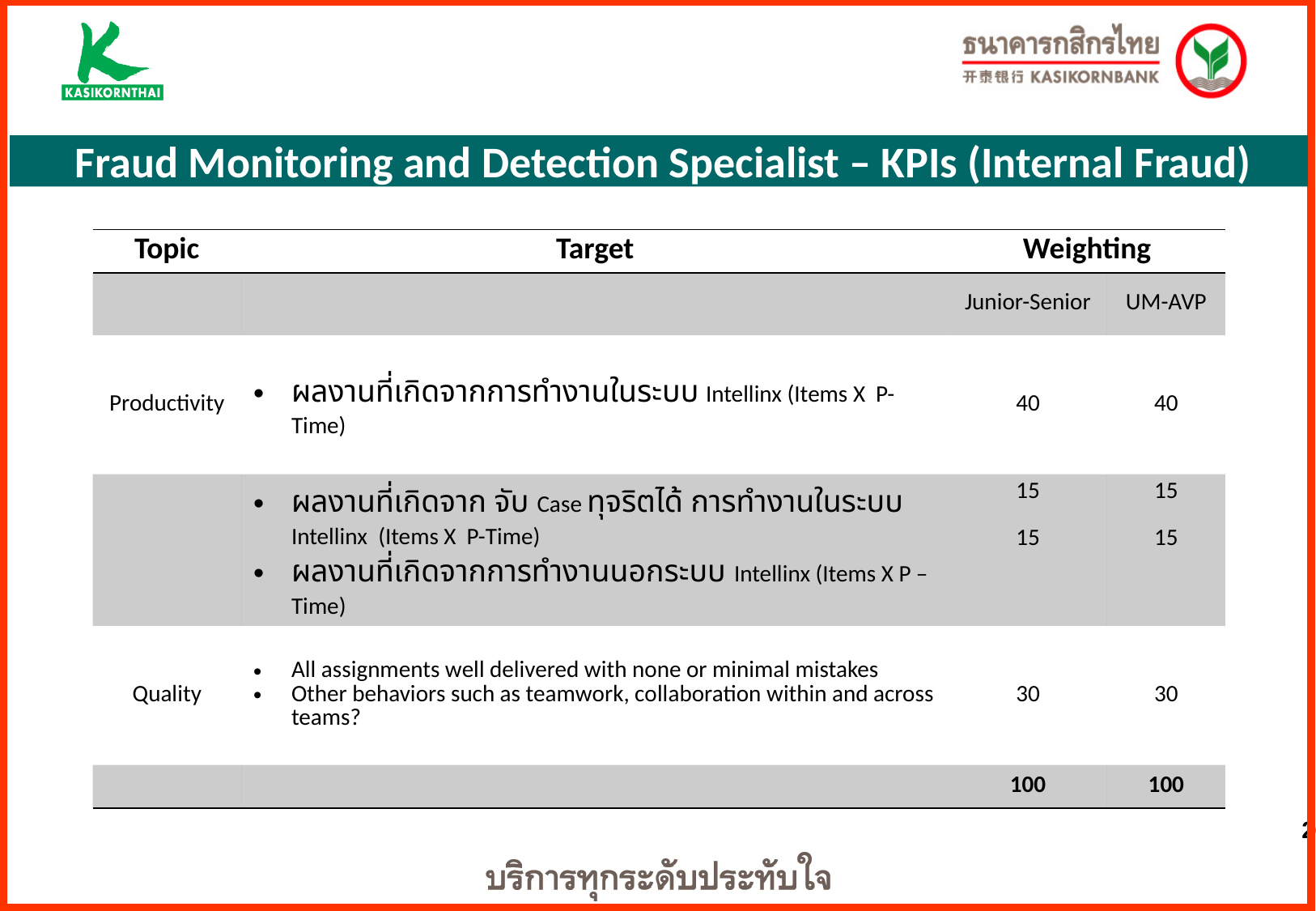

Fraud Monitoring and Detection Specialist – KPIs (Internal Fraud)
| Topic | Target | Weighting |  |
| --- | --- | --- | --- |
|  |  | Junior-Senior | UM-AVP |
| Productivity | ผลงานที่เกิดจากการทำงานในระบบ Intellinx (Items X P-Time) | 40 | 40 |
|  | ผลงานที่เกิดจาก จับ Case ทุจริตได้ การทำงานในระบบ Intellinx (Items X P-Time) ผลงานที่เกิดจากการทำงานนอกระบบ Intellinx (Items X P – Time) | 15 15 | 15 15 |
| Quality | All assignments well delivered with none or minimal mistakes Other behaviors such as teamwork, collaboration within and across teams? | 30 | 30 |
|  |  | 100 | 100 |